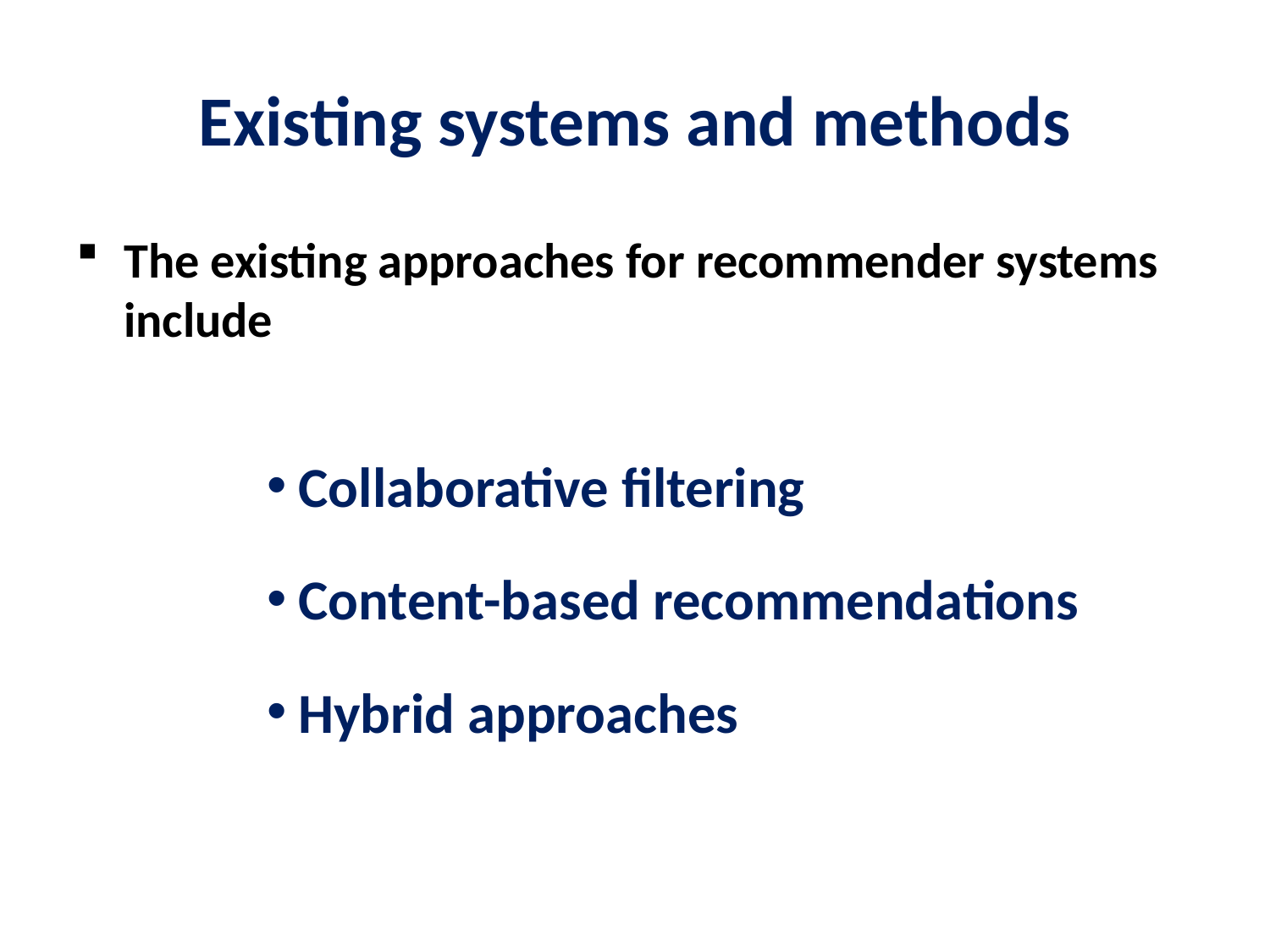

# Existing systems and methods
The existing approaches for recommender systems include

Collaborative filtering
Content-based recommendations
Hybrid approaches